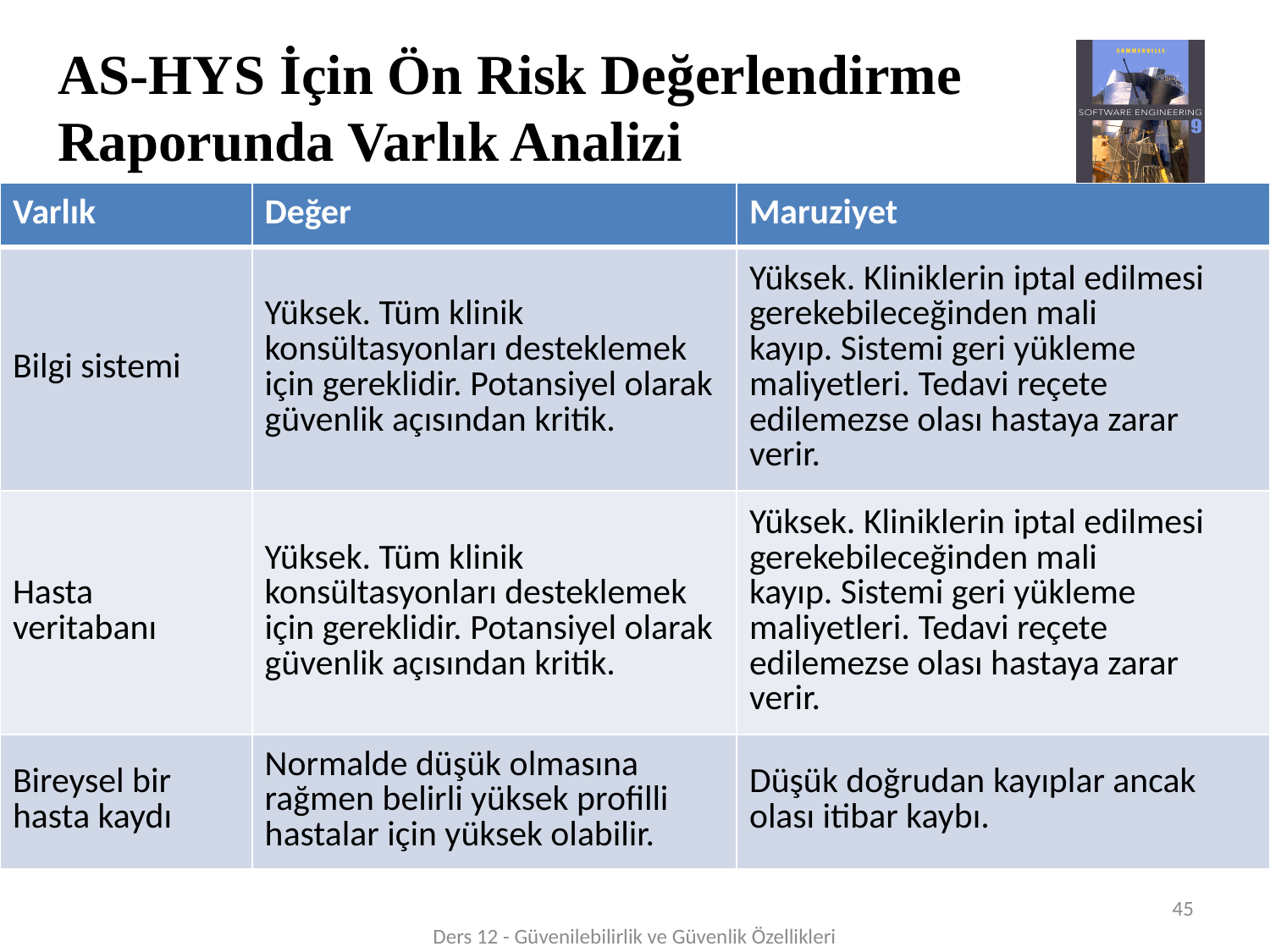

# AS-HYS İçin Ön Risk Değerlendirme Raporunda Varlık Analizi
| Varlık | Değer | Maruziyet |
| --- | --- | --- |
| Bilgi sistemi | Yüksek. Tüm klinik konsültasyonları desteklemek için gereklidir. Potansiyel olarak güvenlik açısından kritik. | Yüksek. Kliniklerin iptal edilmesi gerekebileceğinden mali kayıp. Sistemi geri yükleme maliyetleri. Tedavi reçete edilemezse olası hastaya zarar verir. |
| Hasta veritabanı | Yüksek. Tüm klinik konsültasyonları desteklemek için gereklidir. Potansiyel olarak güvenlik açısından kritik. | Yüksek. Kliniklerin iptal edilmesi gerekebileceğinden mali kayıp. Sistemi geri yükleme maliyetleri. Tedavi reçete edilemezse olası hastaya zarar verir. |
| Bireysel bir hasta kaydı | Normalde düşük olmasına rağmen belirli yüksek profilli hastalar için yüksek olabilir. | Düşük doğrudan kayıplar ancak olası itibar kaybı. |
45
Ders 12 - Güvenilebilirlik ve Güvenlik Özellikleri